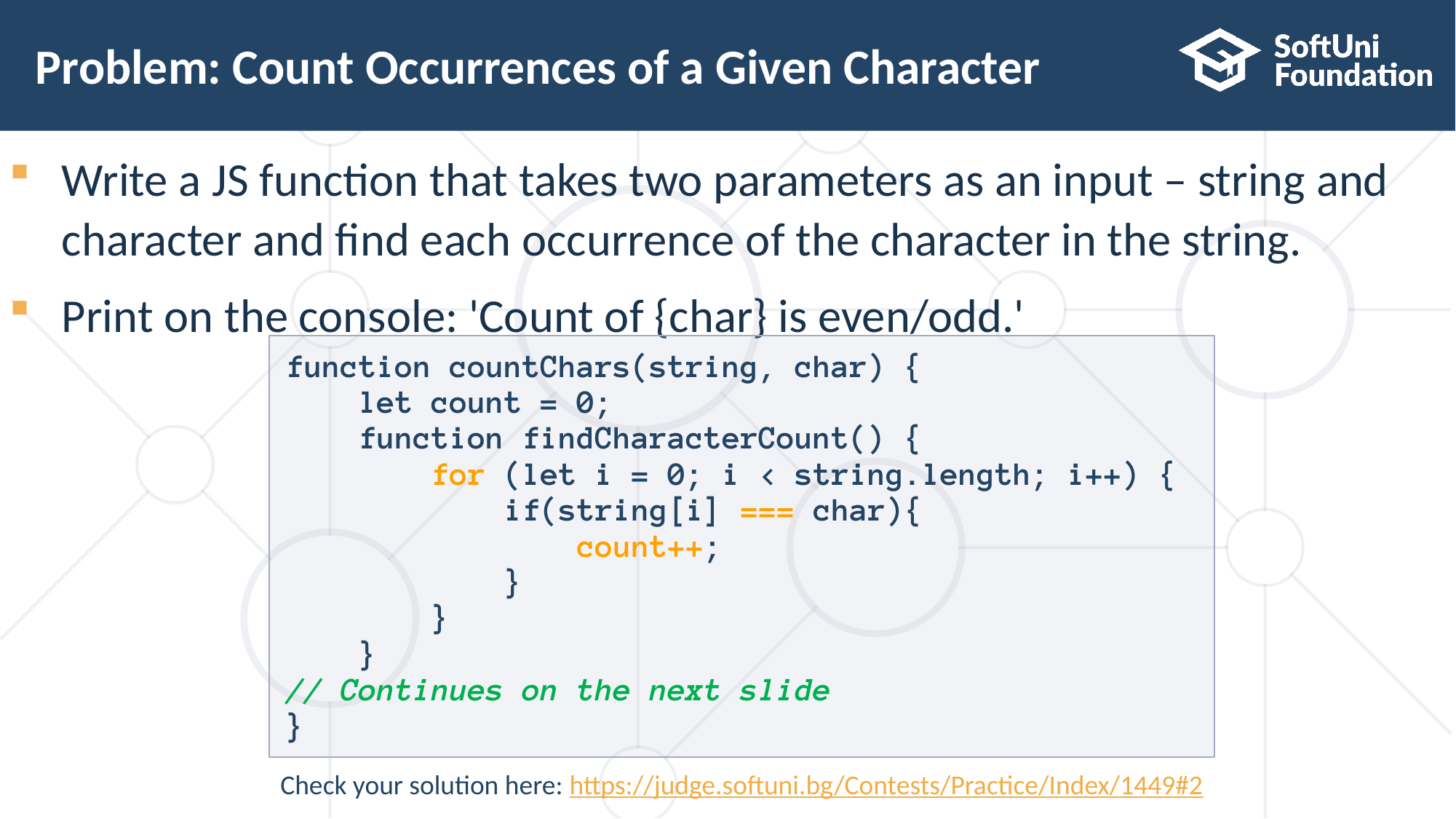

# Problem: Count Occurrences of a Given Character
Write a JS function that takes two parameters as an input – string and character and find each occurrence of the character in the string.
Print on the console: 'Count of {char} is even/odd.'

function countChars(string, char) {
    let count = 0;
    function findCharacterCount() {
        for (let i = 0; i < string.length; i++) {
            if(string[i] === char){
                count++;
            }
        }
    }
// Continues on the next slide
}
Check your solution here: https://judge.softuni.bg/Contests/Practice/Index/1449#2